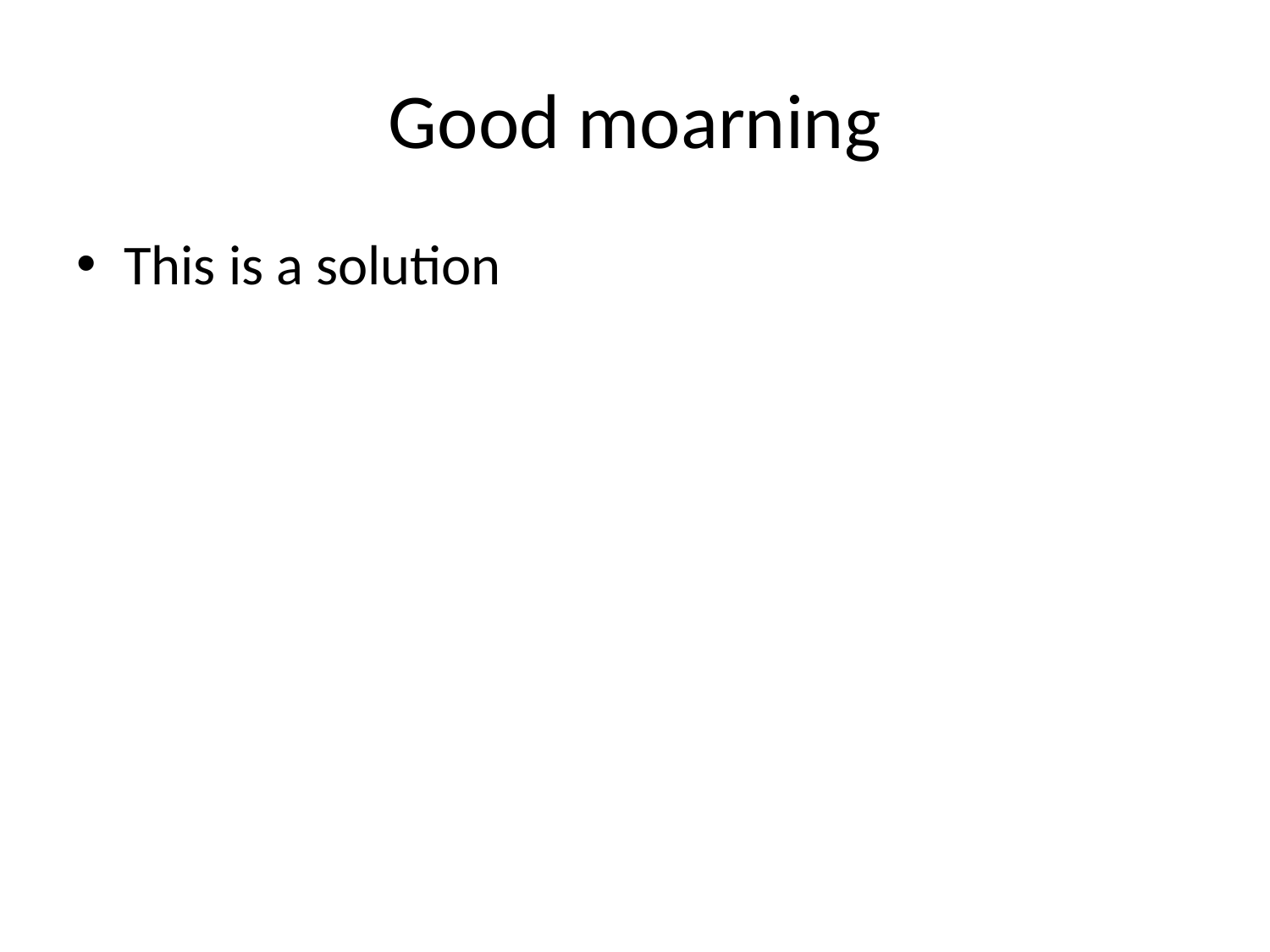

# Good moarning
This is a solution